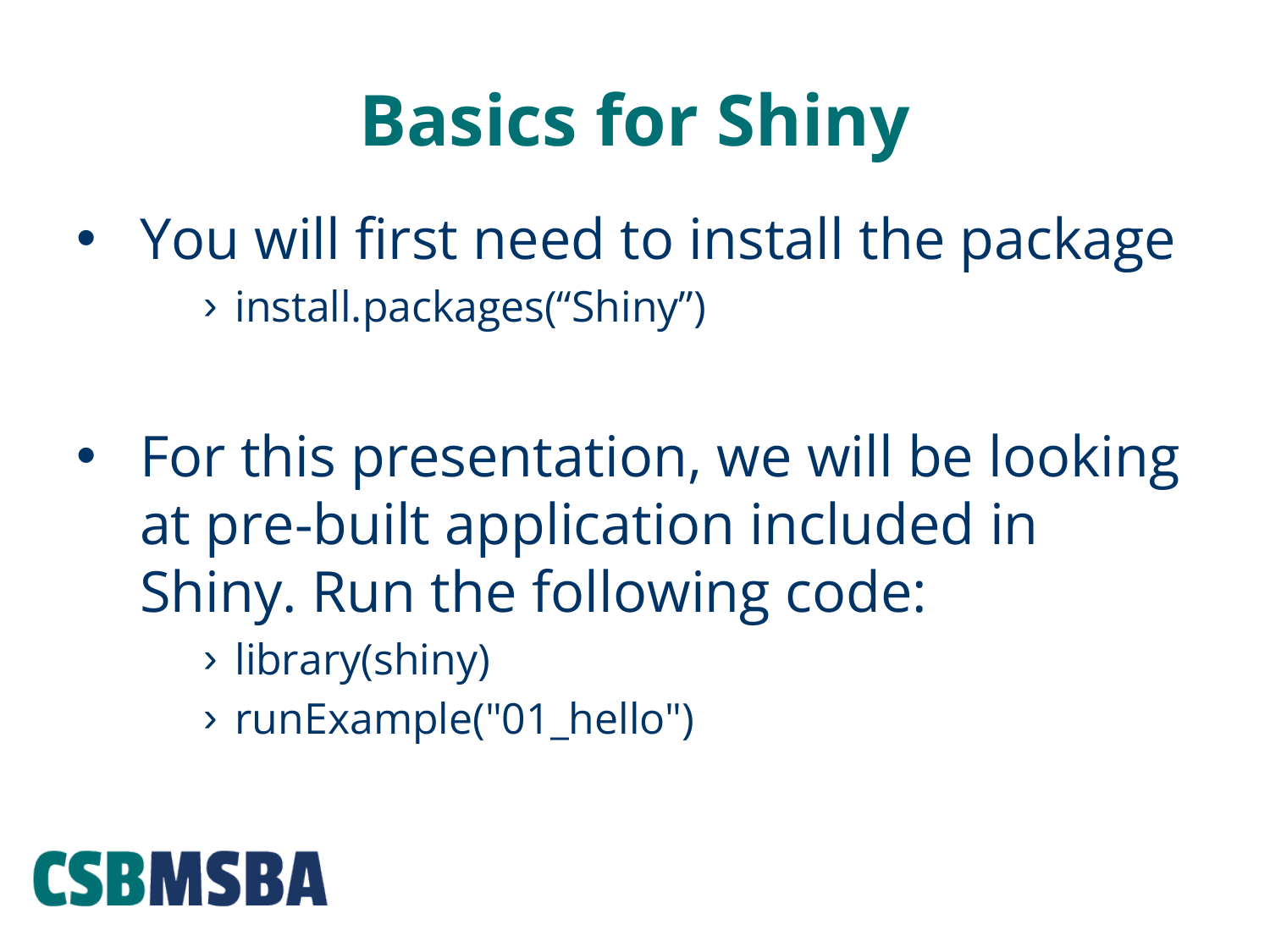

# Basics for Shiny
You will first need to install the package
install.packages(“Shiny”)

For this presentation, we will be looking at pre-built application included in Shiny. Run the following code:
library(shiny)
runExample("01_hello")